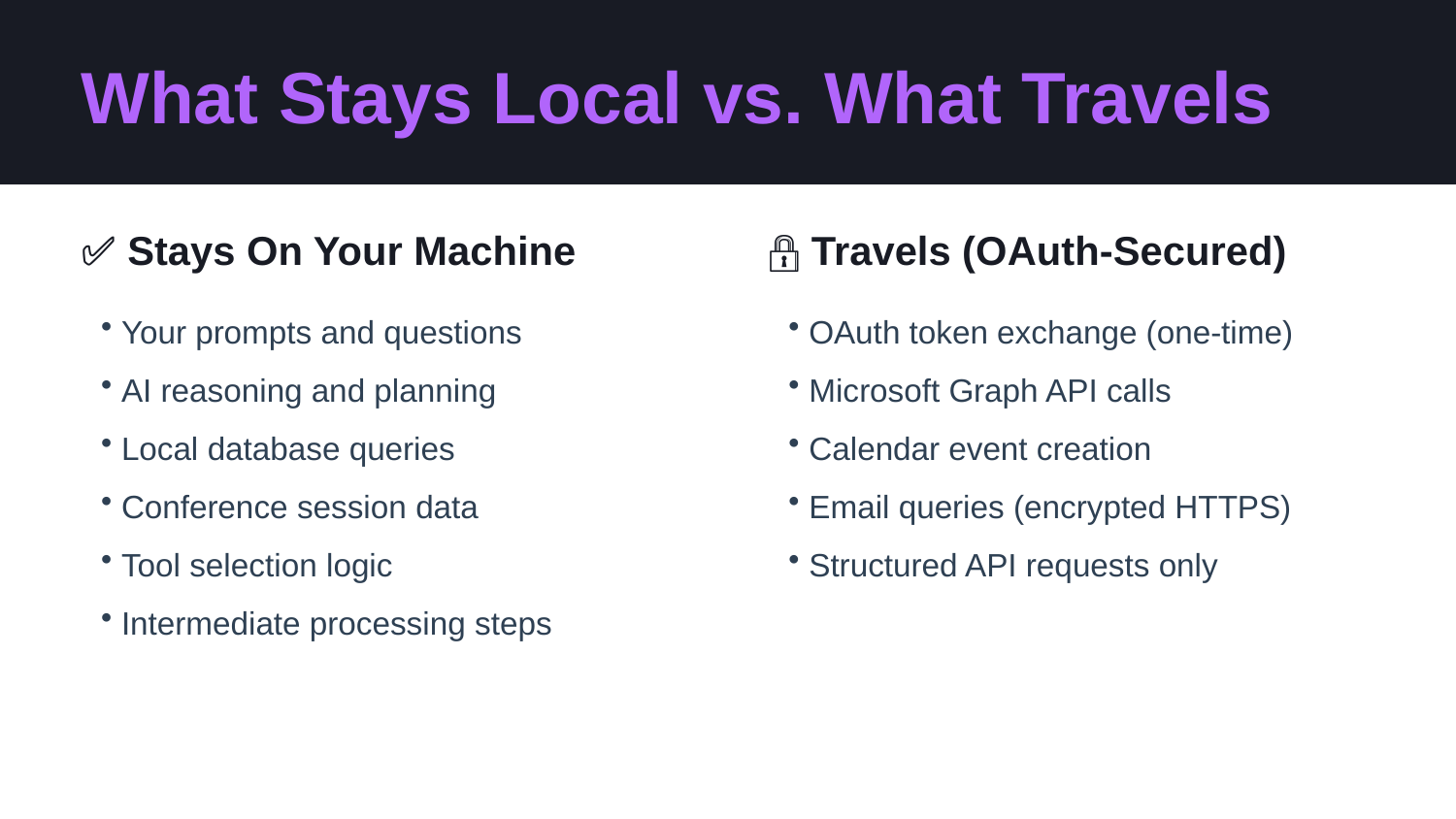

What Stays Local vs. What Travels
✅ Stays On Your Machine
🔒 Travels (OAuth-Secured)
Your prompts and questions
AI reasoning and planning
Local database queries
Conference session data
Tool selection logic
Intermediate processing steps
OAuth token exchange (one-time)
Microsoft Graph API calls
Calendar event creation
Email queries (encrypted HTTPS)
Structured API requests only